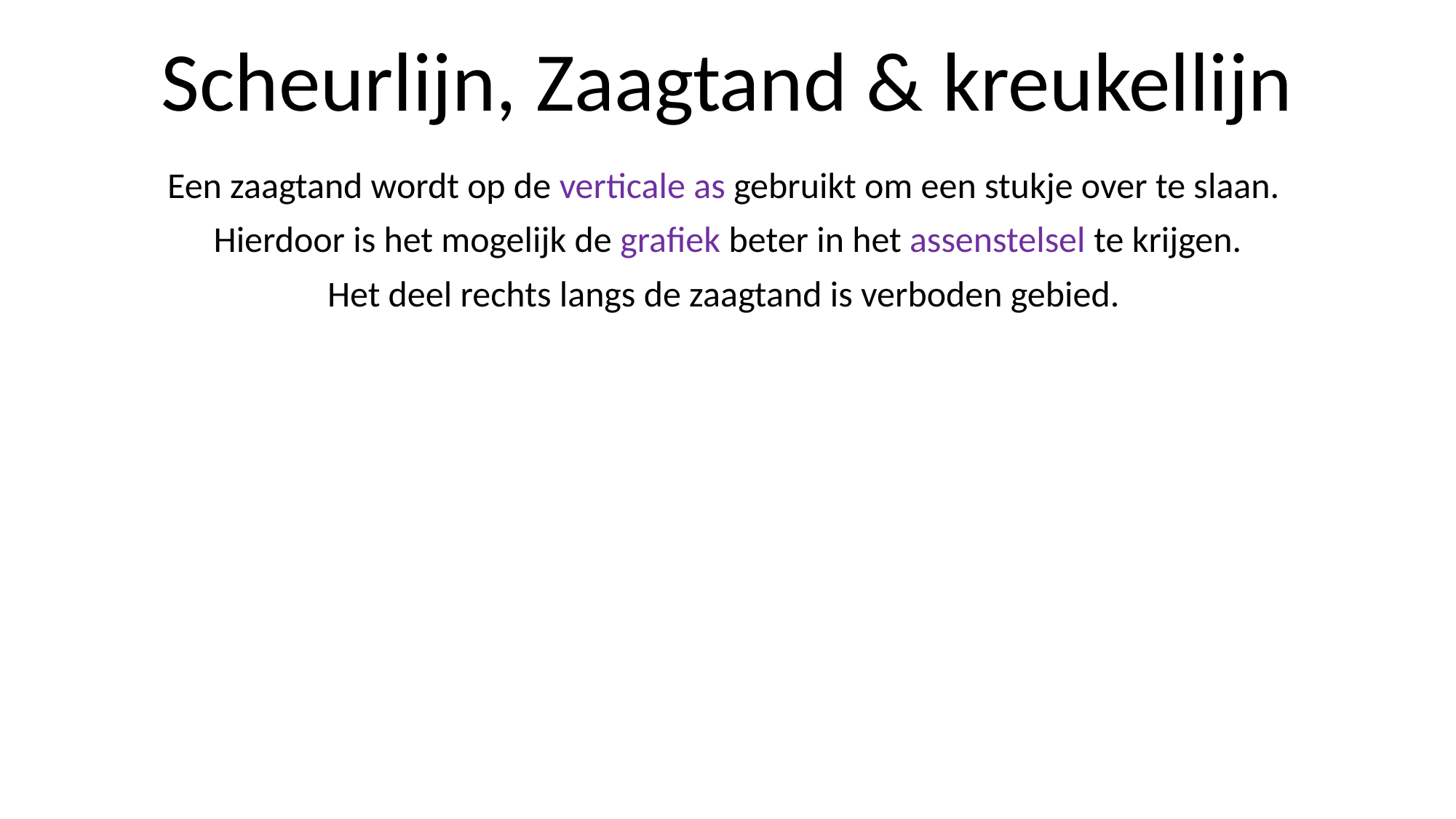

# Scheurlijn, Zaagtand & kreukellijn
Een zaagtand wordt op de verticale as gebruikt om een stukje over te slaan.
Hierdoor is het mogelijk de grafiek beter in het assenstelsel te krijgen.
Het deel rechts langs de zaagtand is verboden gebied.